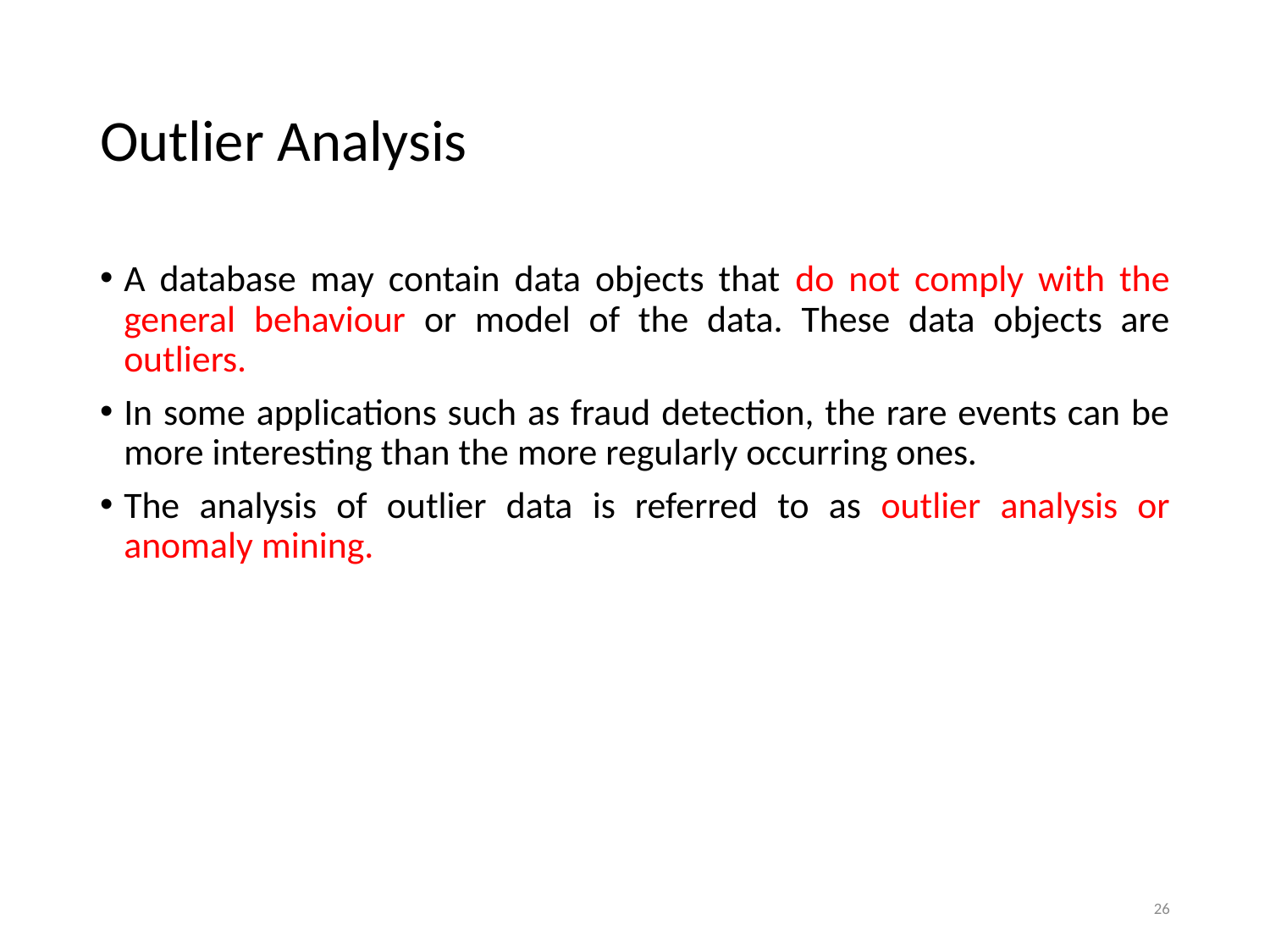

# Outlier Analysis
A database may contain data objects that do not comply with the general behaviour or model of the data. These data objects are outliers.
In some applications such as fraud detection, the rare events can be more interesting than the more regularly occurring ones.
The analysis of outlier data is referred to as outlier analysis or anomaly mining.

26